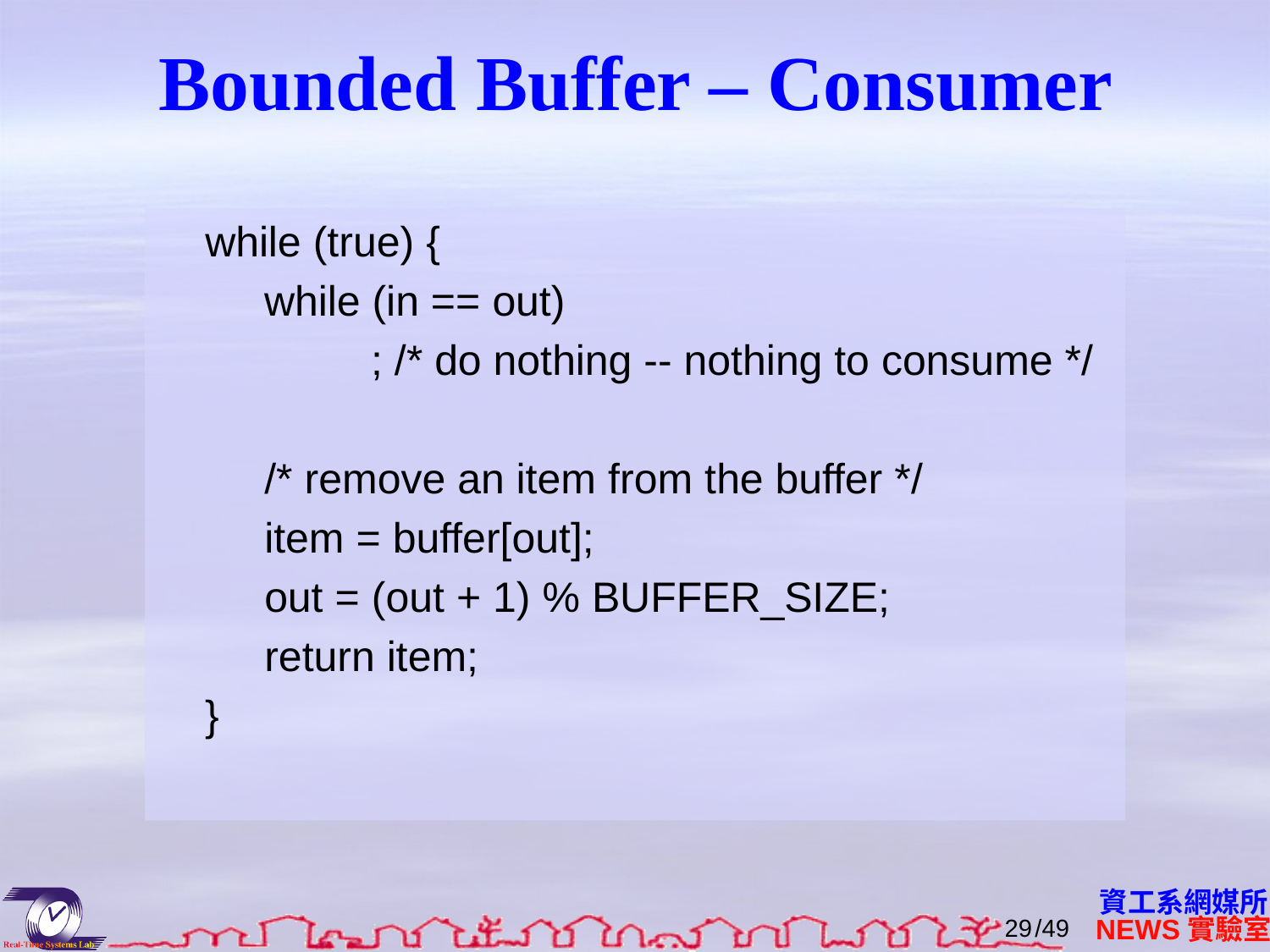

# Bounded Buffer – Consumer
	while (true) {
         while (in == out)
                  ; /* do nothing -- nothing to consume */

	     /* remove an item from the buffer */
	     item = buffer[out];
	     out = (out + 1) % BUFFER_SIZE;
	     return item;
    }
29
/49